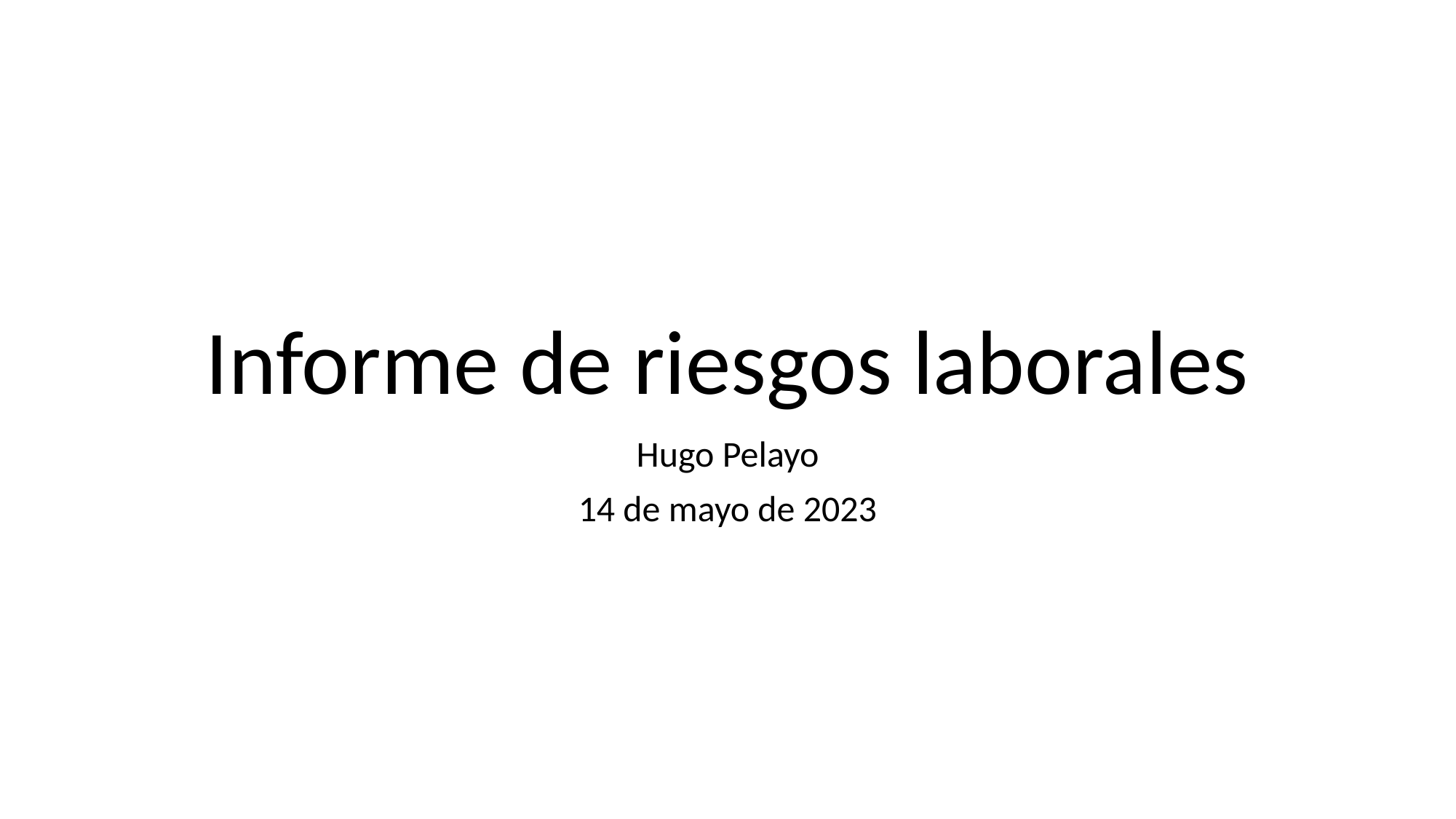

# Informe de riesgos laborales
Hugo Pelayo
14 de mayo de 2023